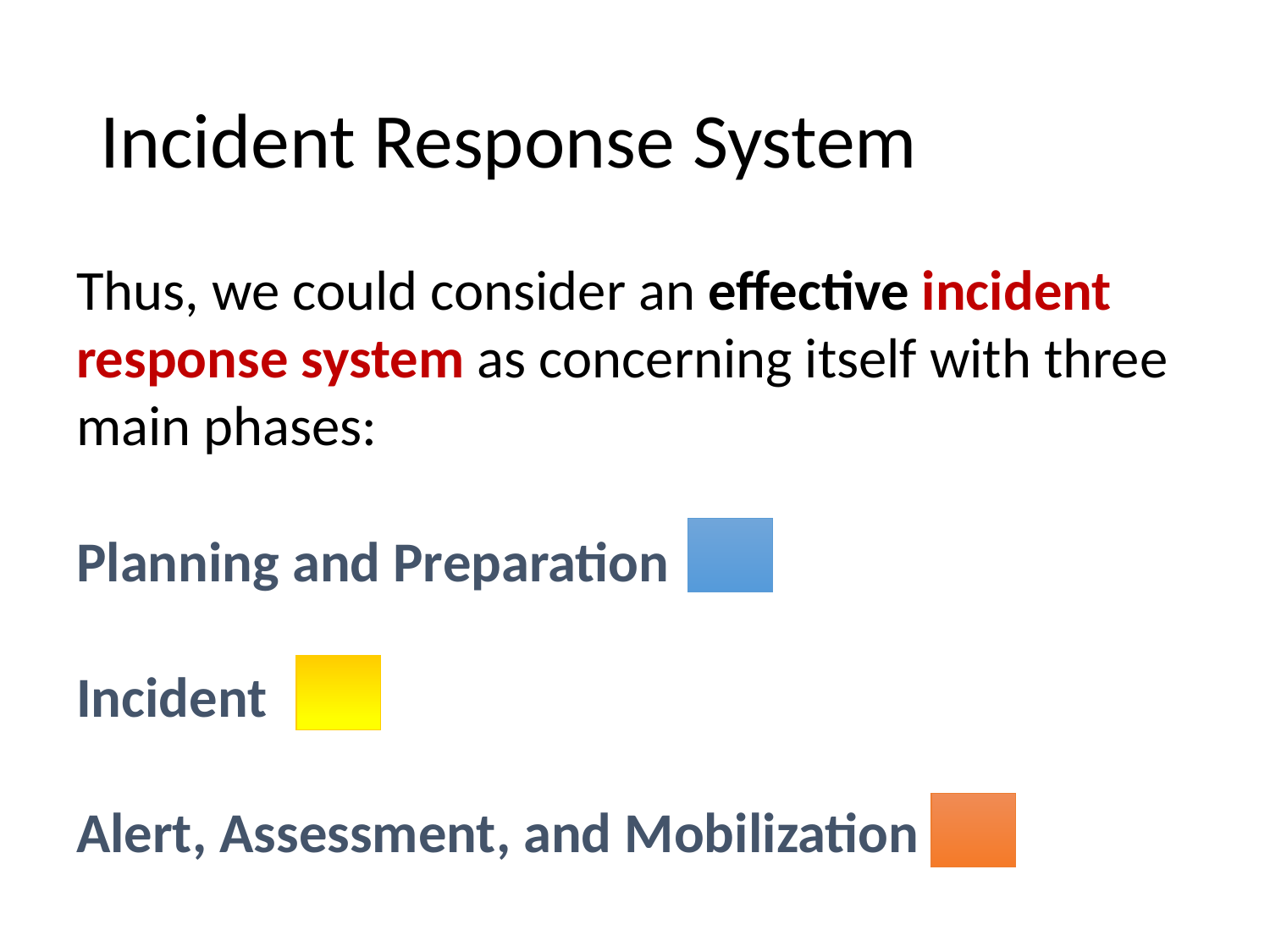

# Incident Response System

Thus, we could consider an effective incident response system as concerning itself with three main phases:

Planning and Preparation

Incident

Alert, Assessment, and Mobilization